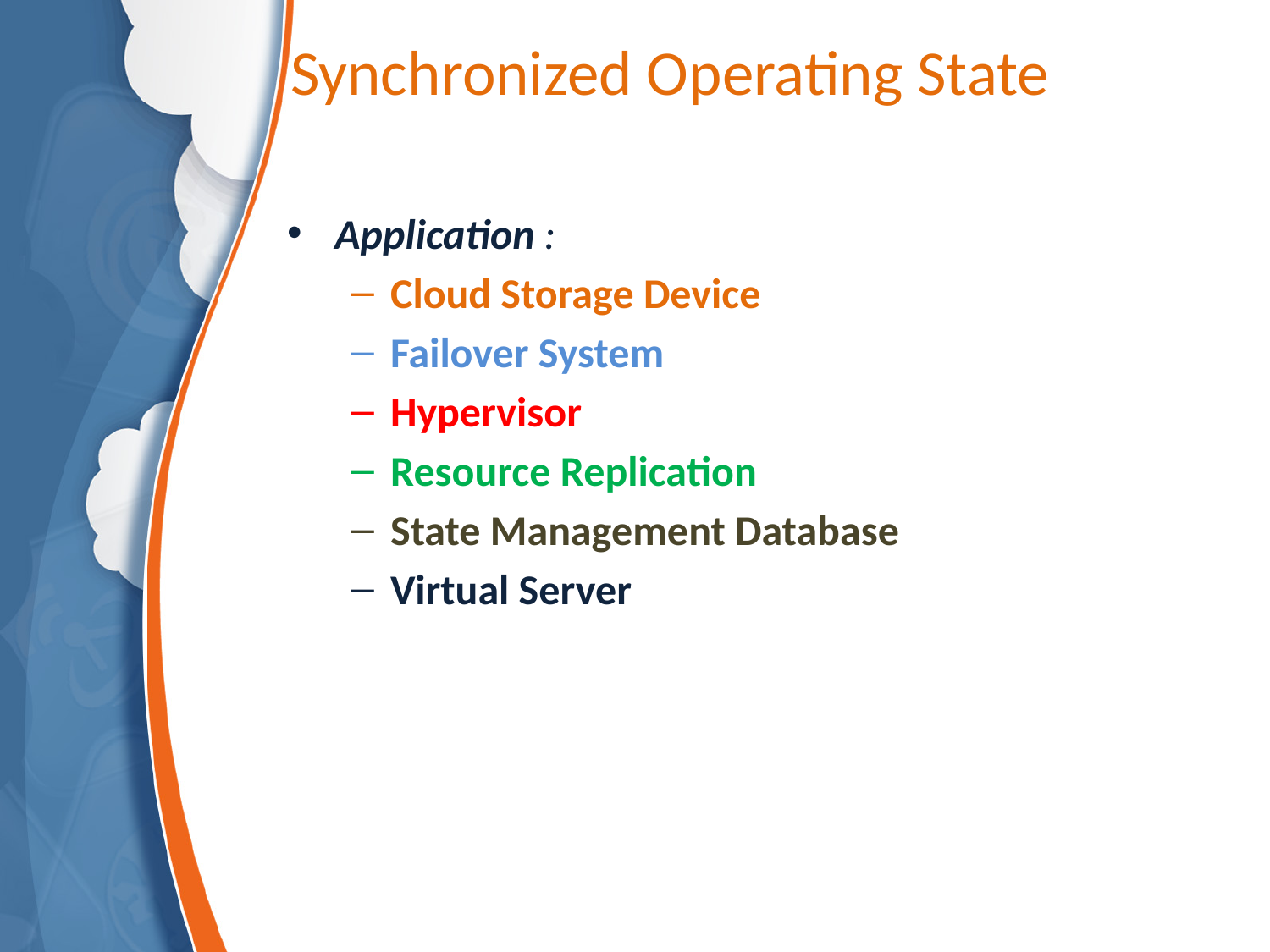

# Synchronized Operating State
Application :
Cloud Storage Device
Failover System
Hypervisor
Resource Replication
State Management Database
Virtual Server